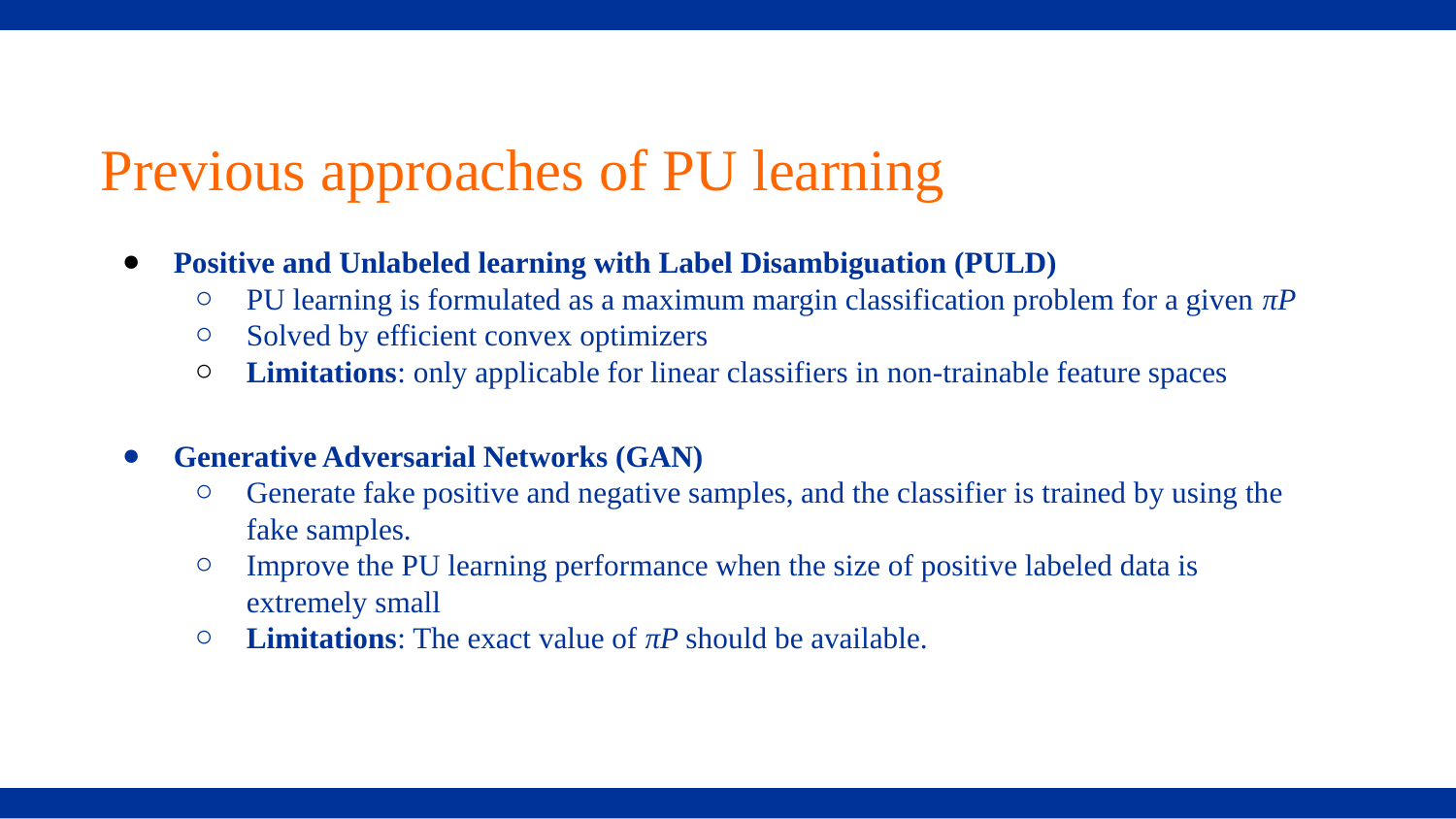

# Previous approaches of PU learning
Positive and Unlabeled learning with Label Disambiguation (PULD)
PU learning is formulated as a maximum margin classification problem for a given πP
Solved by efficient convex optimizers
Limitations: only applicable for linear classifiers in non-trainable feature spaces

Generative Adversarial Networks (GAN)
Generate fake positive and negative samples, and the classifier is trained by using the fake samples.
Improve the PU learning performance when the size of positive labeled data is extremely small
Limitations: The exact value of πP should be available.